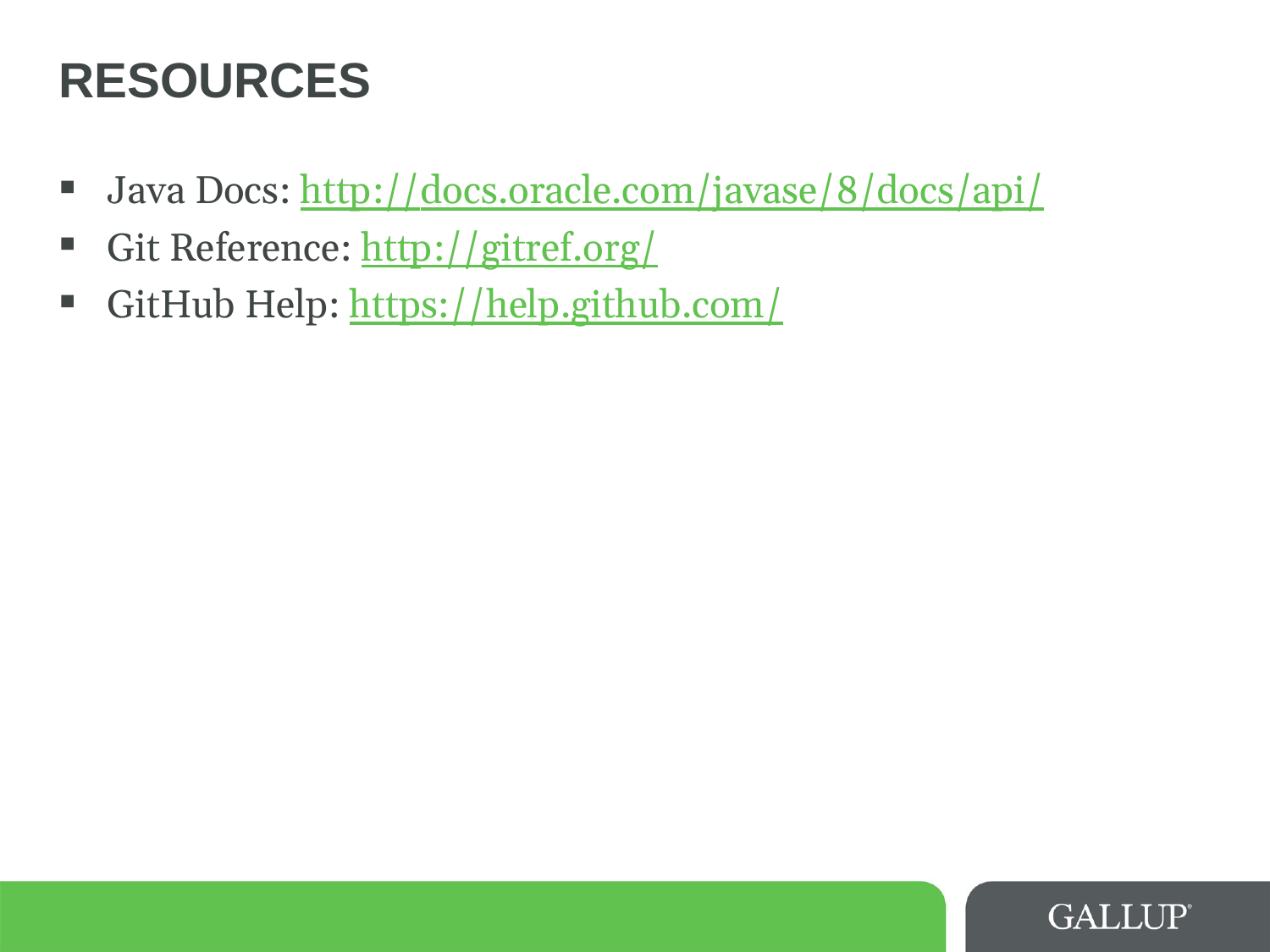

# Resources
Java Docs: http://docs.oracle.com/javase/8/docs/api/
Git Reference: http://gitref.org/
GitHub Help: https://help.github.com/
9/22/2015